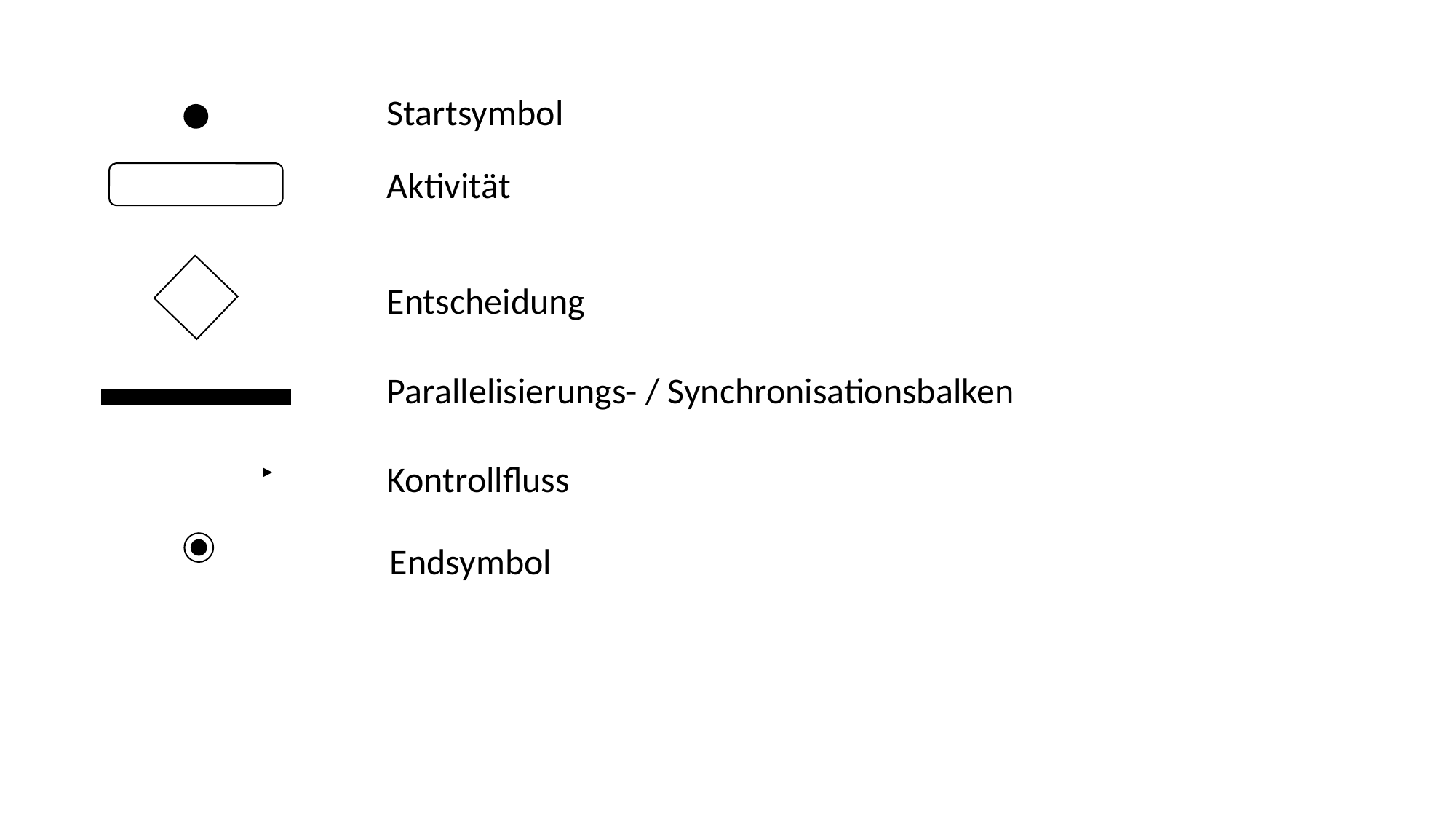

Startsymbol

Aktivität

Entscheidung
Parallelisierungs- / Synchronisationsbalken

Kontrollfluss

Endsymbol